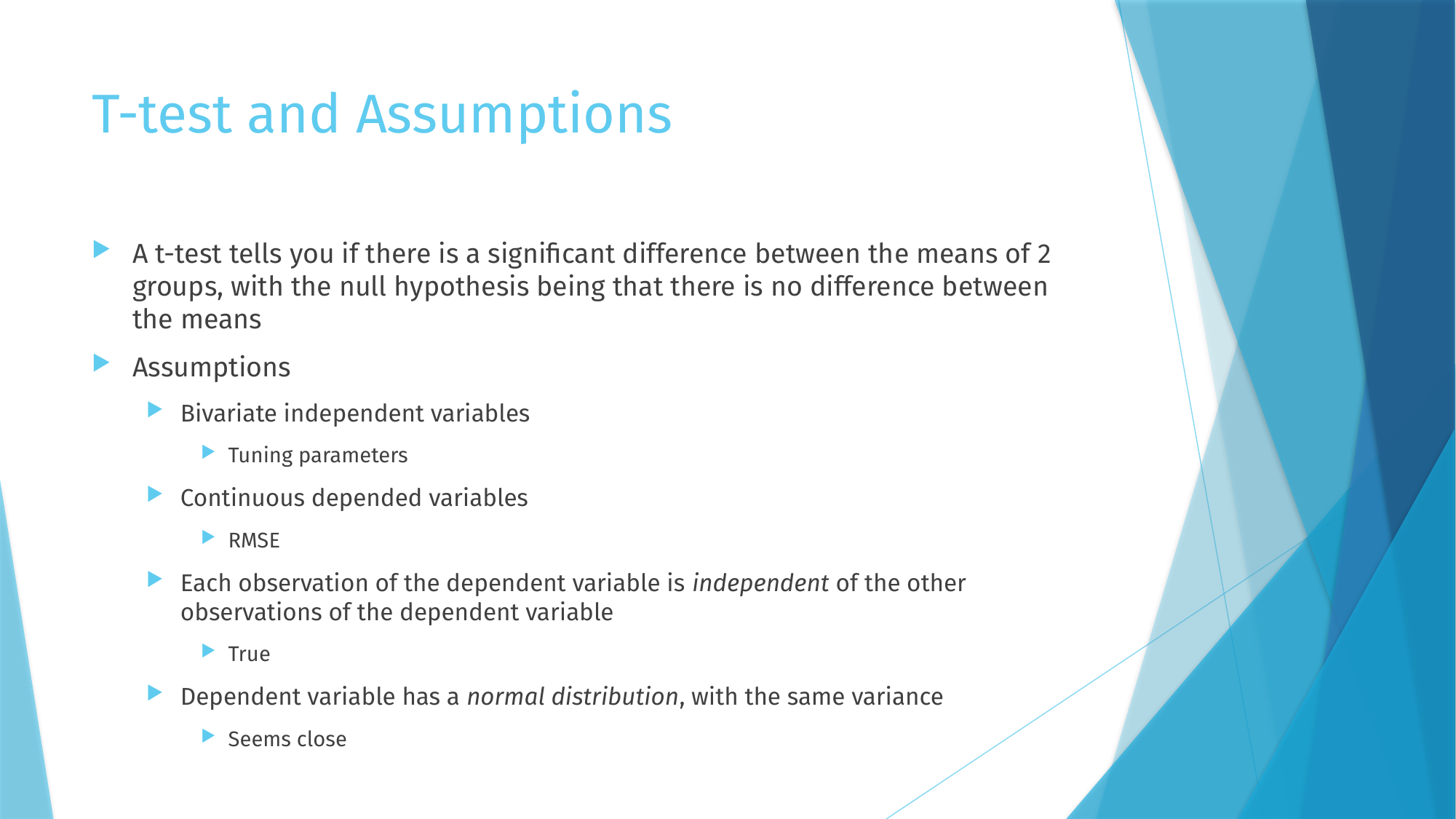

# T-test and Assumptions
A t-test tells you if there is a significant difference between the means of 2 groups, with the null hypothesis being that there is no difference between the means
Assumptions
Bivariate independent variables
Tuning parameters
Continuous depended variables
RMSE
Each observation of the dependent variable is independent of the other observations of the dependent variable
True
Dependent variable has a normal distribution, with the same variance
Seems close